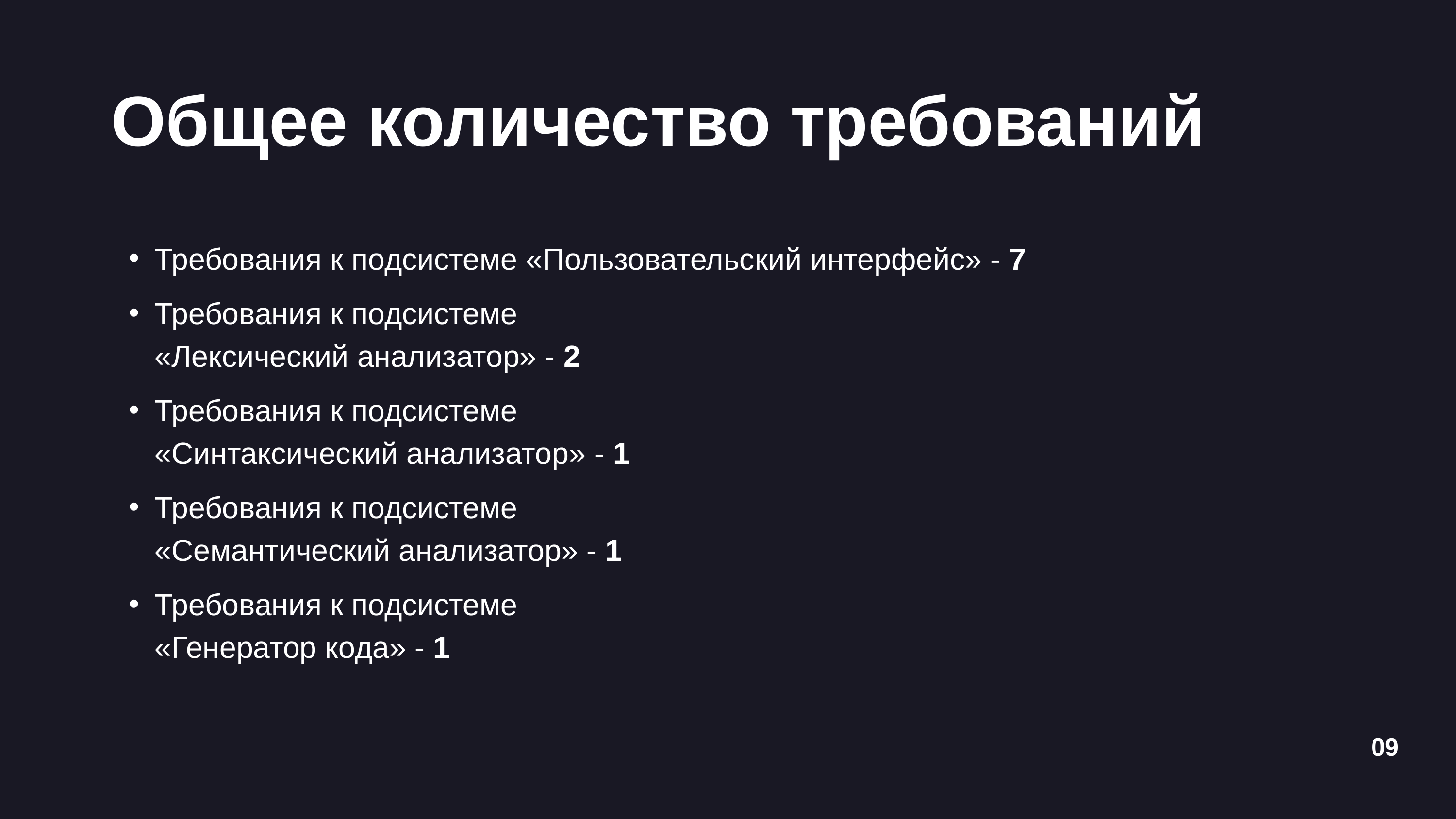

Общее количество требований
Требования к подсистеме «Пользовательский интерфейс» - 7
Требования к подсистеме
«Лексический анализатор» - 2
Требования к подсистеме
«Синтаксический анализатор» - 1
Требования к подсистеме
«Семантический анализатор» - 1
Требования к подсистеме
«Генератор кода» - 1
09